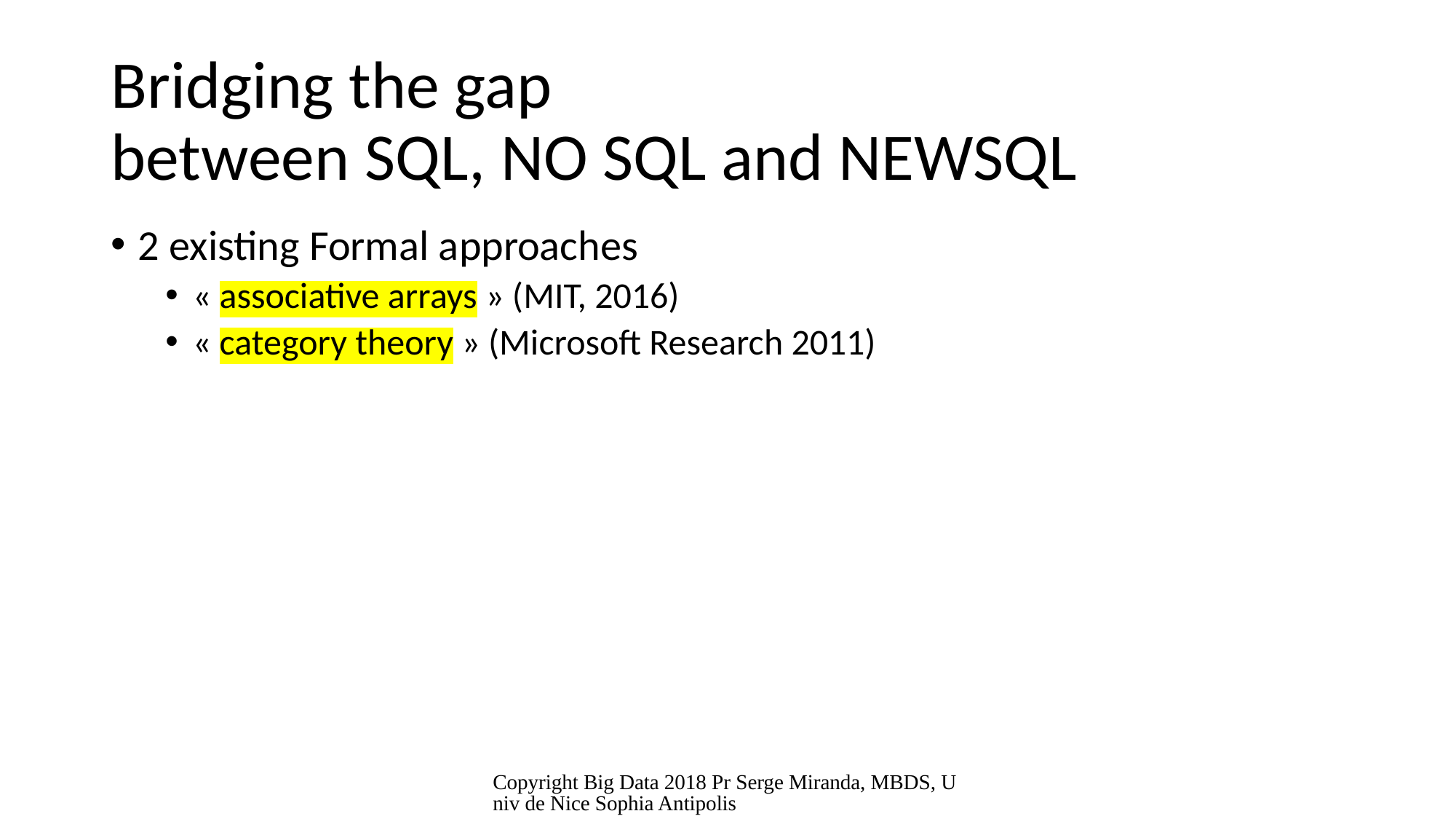

# Bridging the gap between SQL, NO SQL and NEWSQL
2 existing Formal approaches
« associative arrays » (MIT, 2016)
« category theory » (Microsoft Research 2011)

Copyright Big Data 2018 Pr Serge Miranda, MBDS, Univ de Nice Sophia Antipolis